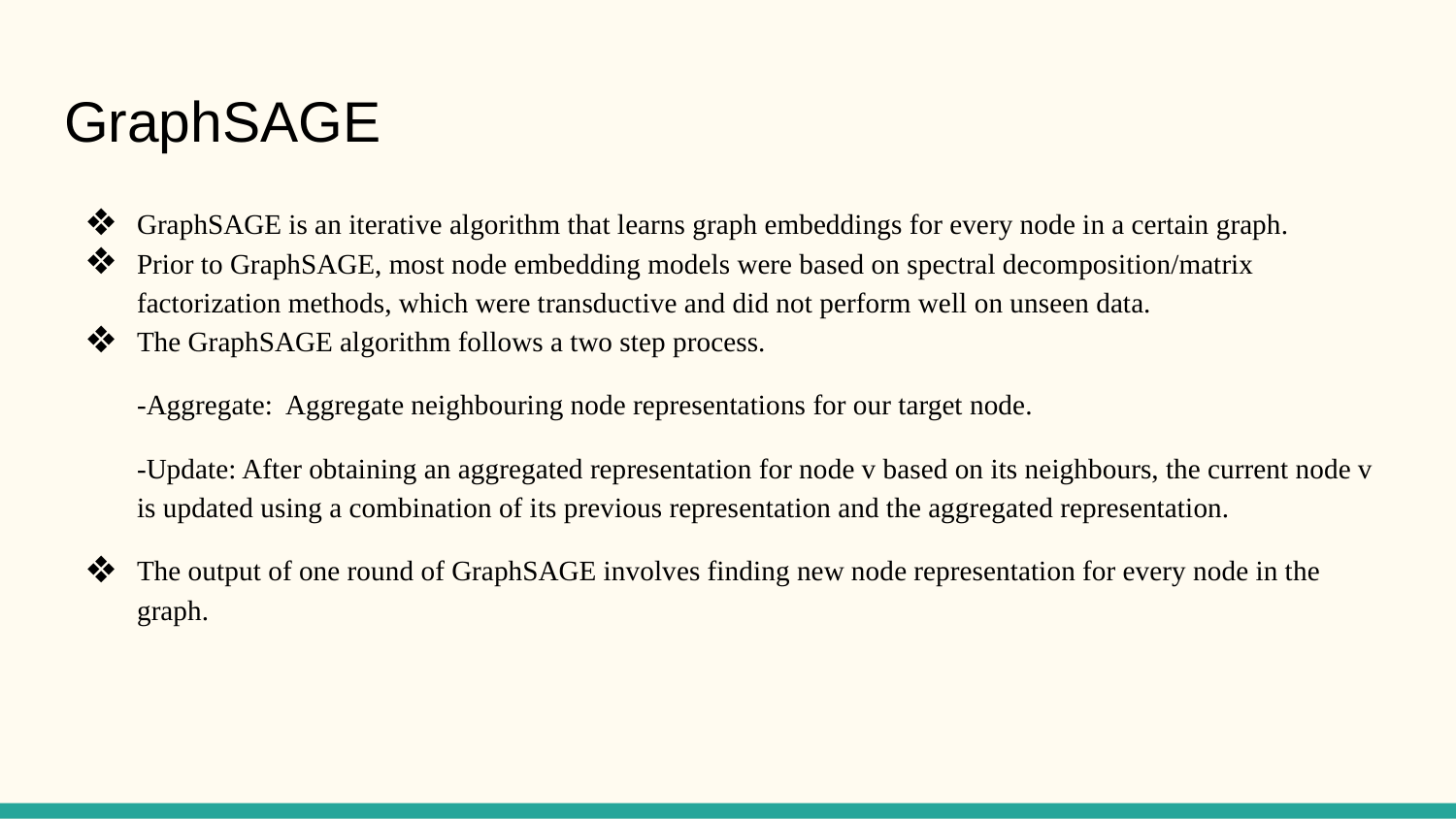

# GraphSAGE
GraphSAGE is an iterative algorithm that learns graph embeddings for every node in a certain graph.
Prior to GraphSAGE, most node embedding models were based on spectral decomposition/matrix factorization methods, which were transductive and did not perform well on unseen data.
The GraphSAGE algorithm follows a two step process.
-Aggregate:  Aggregate neighbouring node representations for our target node.
-Update: After obtaining an aggregated representation for node v based on its neighbours, the current node v is updated using a combination of its previous representation and the aggregated representation.
The output of one round of GraphSAGE involves finding new node representation for every node in the graph.